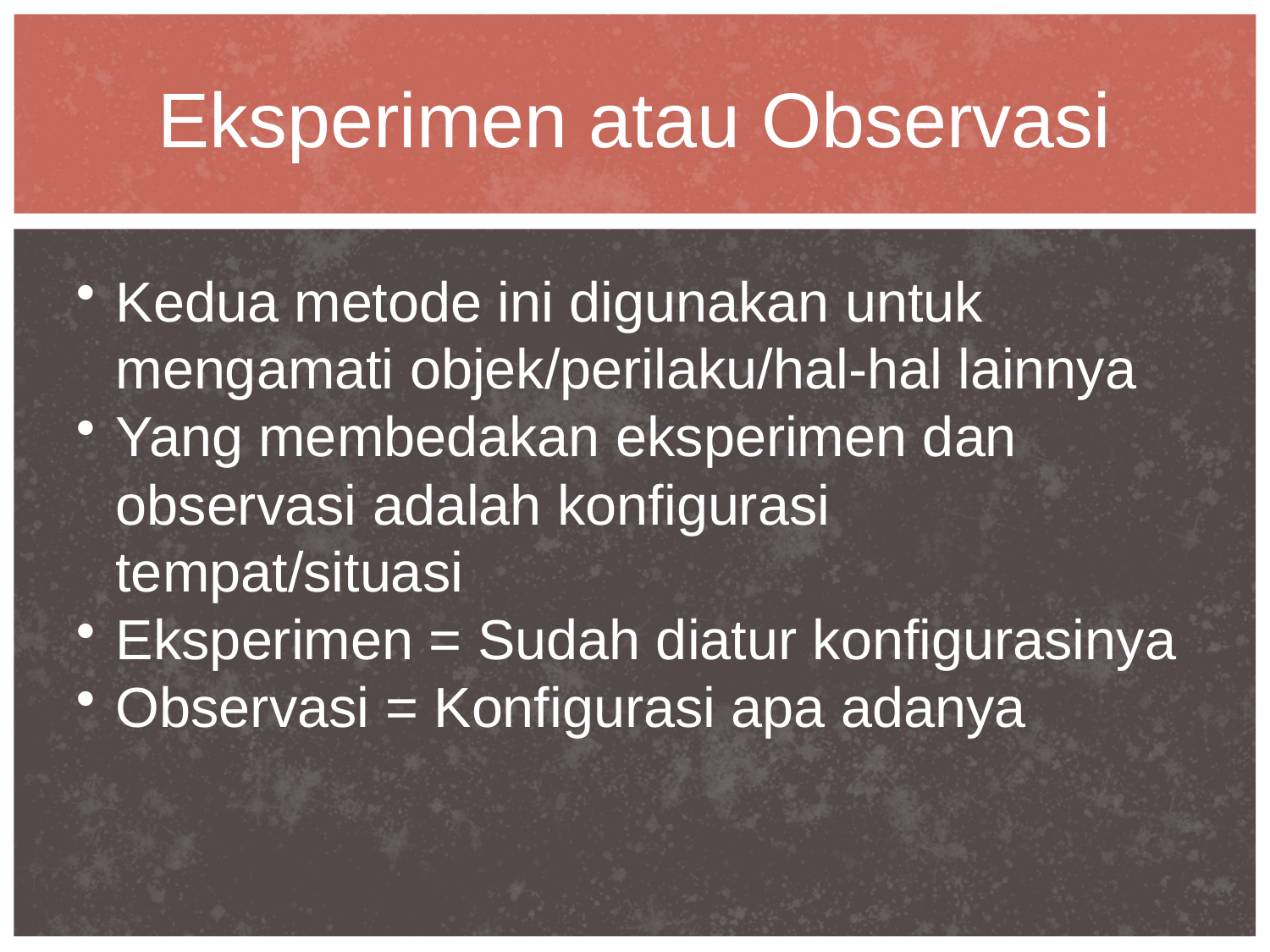

# Eksperimen atau Observasi
Kedua metode ini digunakan untuk mengamati objek/perilaku/hal-hal lainnya
Yang membedakan eksperimen dan observasi adalah konfigurasi tempat/situasi
Eksperimen = Sudah diatur konfigurasinya
Observasi = Konfigurasi apa adanya